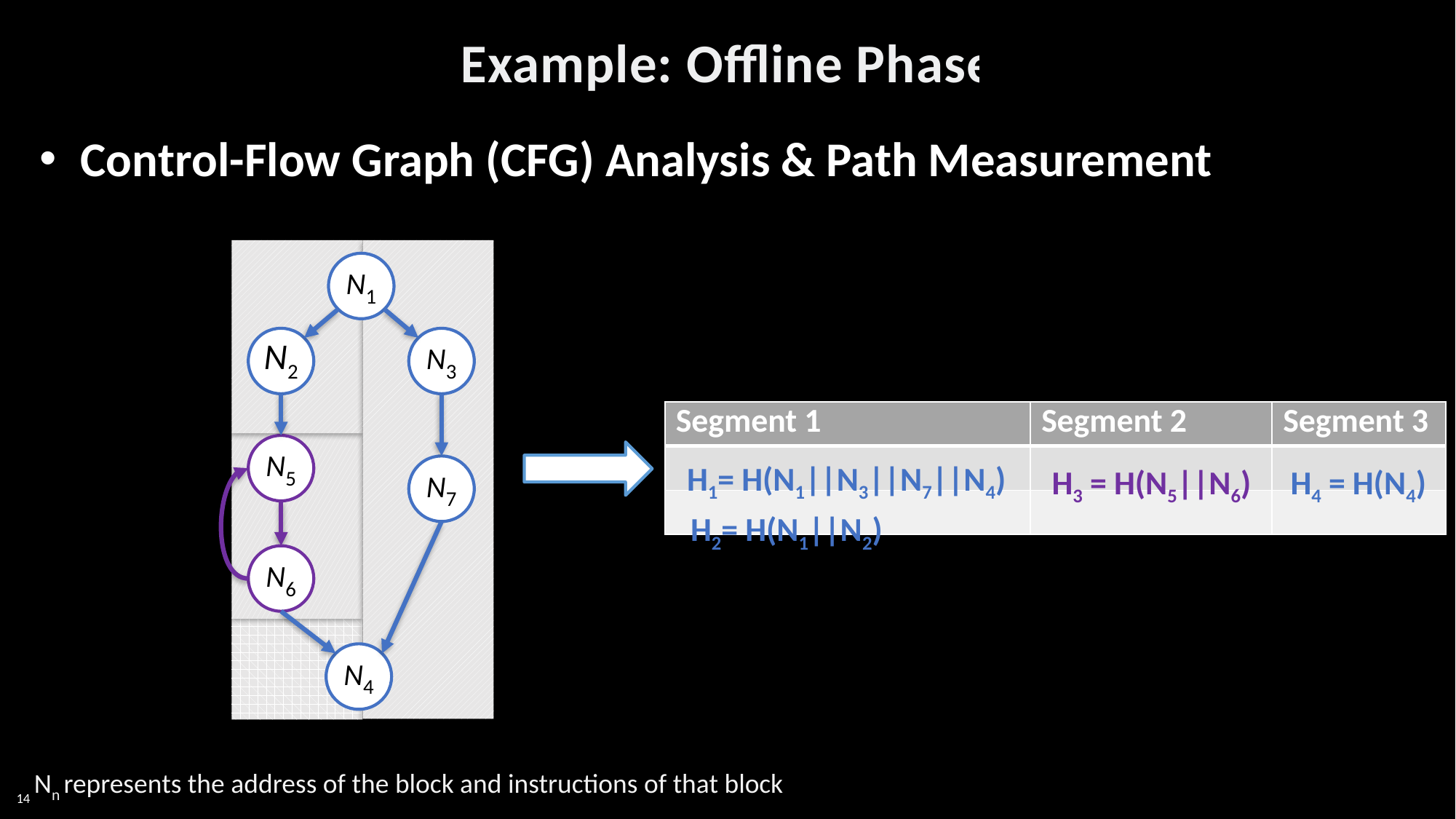

# Example: Offline Phase
Control-Flow Graph (CFG) Analysis & Path Measurement

N1
N2
N3
| Segment 1 | Segment 2 | Segment 3 |
| --- | --- | --- |
|  |  |  |
|  |  |  |

N5

H1= H(N1||N3||N7||N4)
H3 = H(N5||N6)
H4 = H(N4)
N7
H2= H(N1||N2)
N6

N4
Nn represents the address of the block and instructions of that block
14